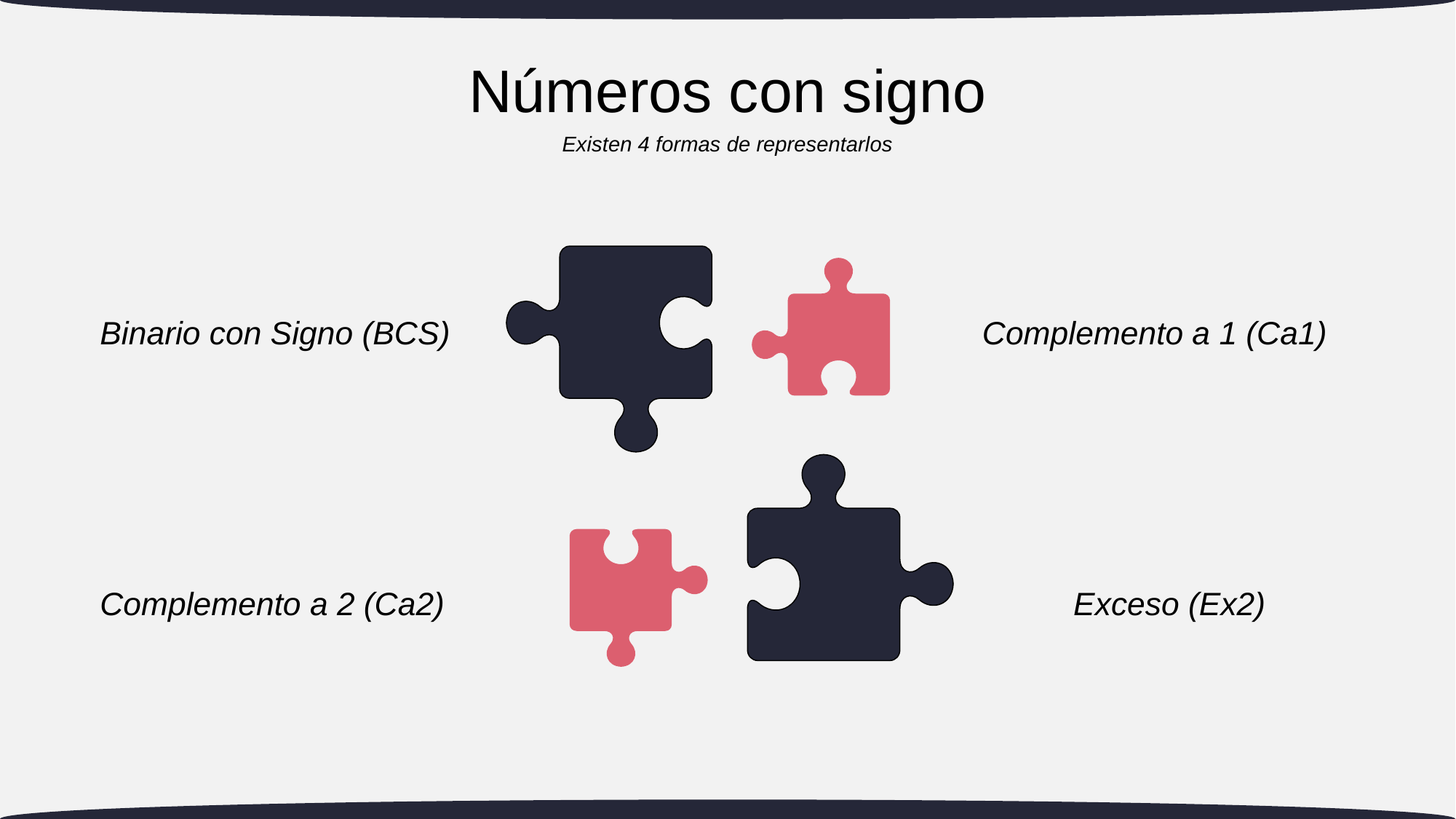

# Números con signo
Existen 4 formas de representarlos

Binario con Signo (BCS)
Complemento a 1 (Ca1)

Complemento a 2 (Ca2)
Exceso (Ex2)